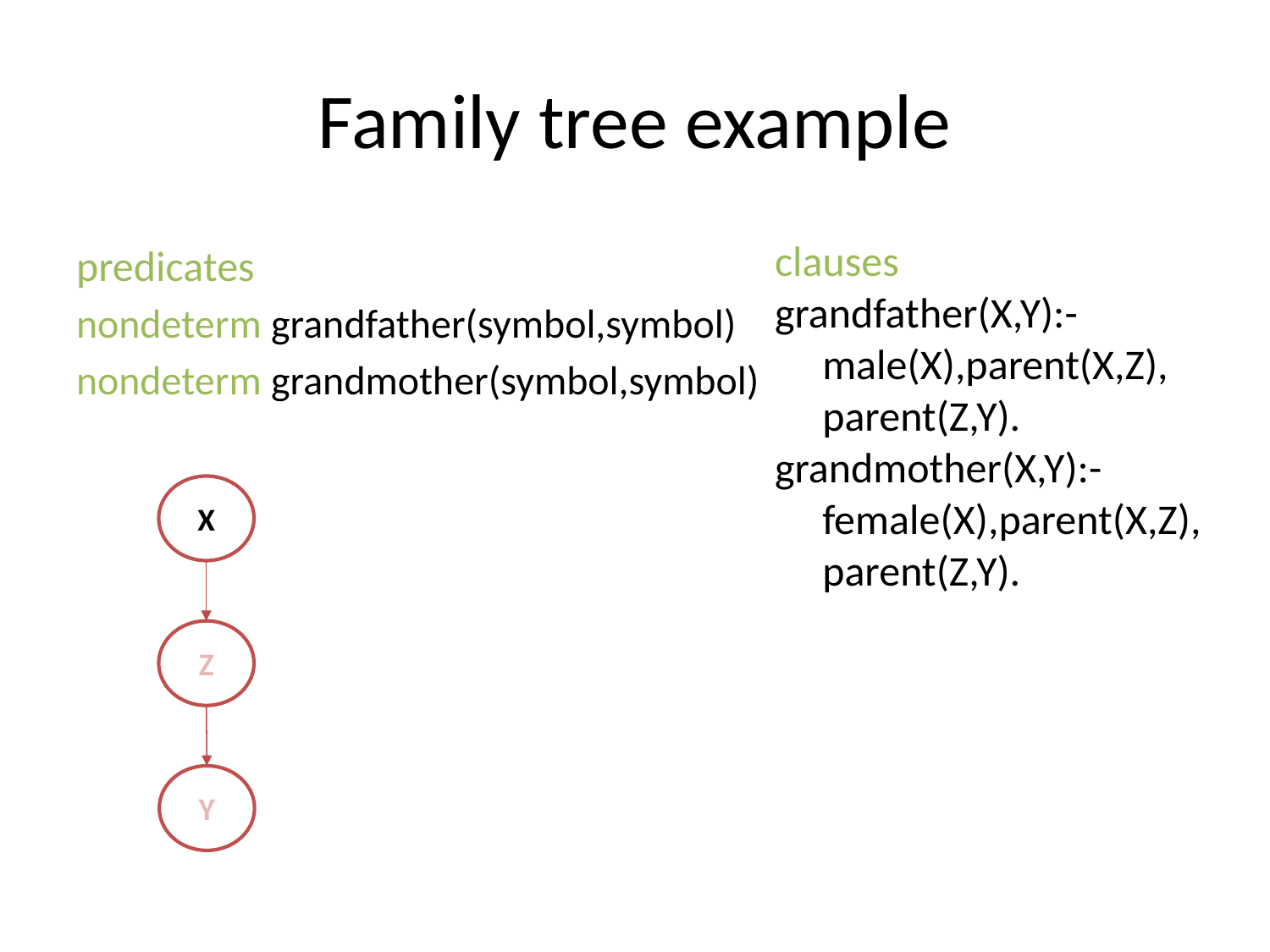

# Family tree example
predicates
nondeterm grandfather(symbol,symbol)
nondeterm grandmother(symbol,symbol)

clauses
grandfather(X,Y):-
	male(X),parent(X,Z),
	parent(Z,Y).
grandmother(X,Y):-
	female(X),parent(X,Z),
	parent(Z,Y).

X
Z
Y